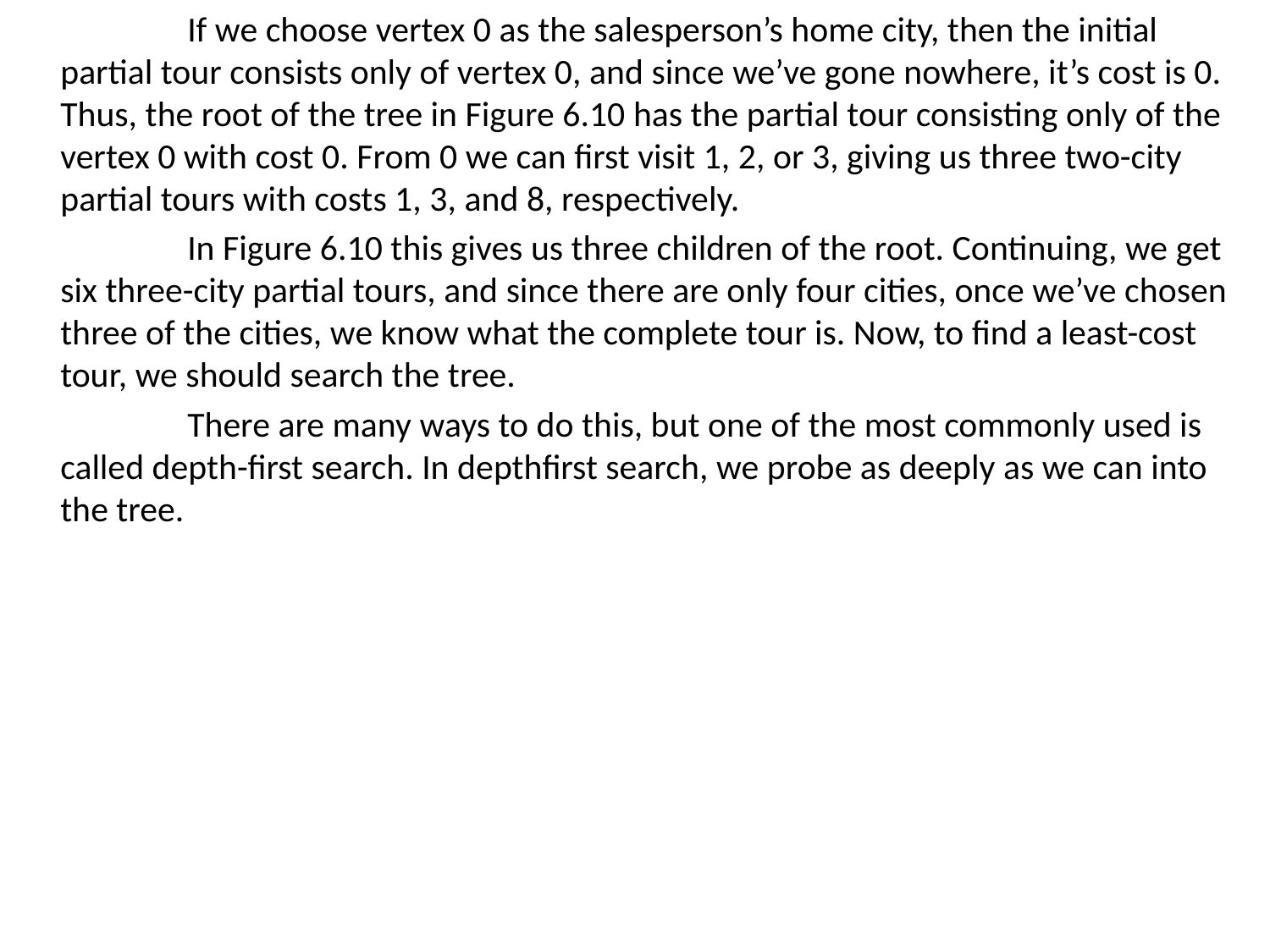

If we choose vertex 0 as the salesperson’s home city, then the initial partial tour consists only of vertex 0, and since we’ve gone nowhere, it’s cost is 0. Thus, the root of the tree in Figure 6.10 has the partial tour consisting only of the vertex 0 with cost 0. From 0 we can ﬁrst visit 1, 2, or 3, giving us three two-city partial tours with costs 1, 3, and 8, respectively.
		In Figure 6.10 this gives us three children of the root. Continuing, we get six three-city partial tours, and since there are only four cities, once we’ve chosen three of the cities, we know what the complete tour is. Now, to ﬁnd a least-cost tour, we should search the tree.
		There are many ways to do this, but one of the most commonly used is called depth-ﬁrst search. In depthﬁrst search, we probe as deeply as we can into the tree.